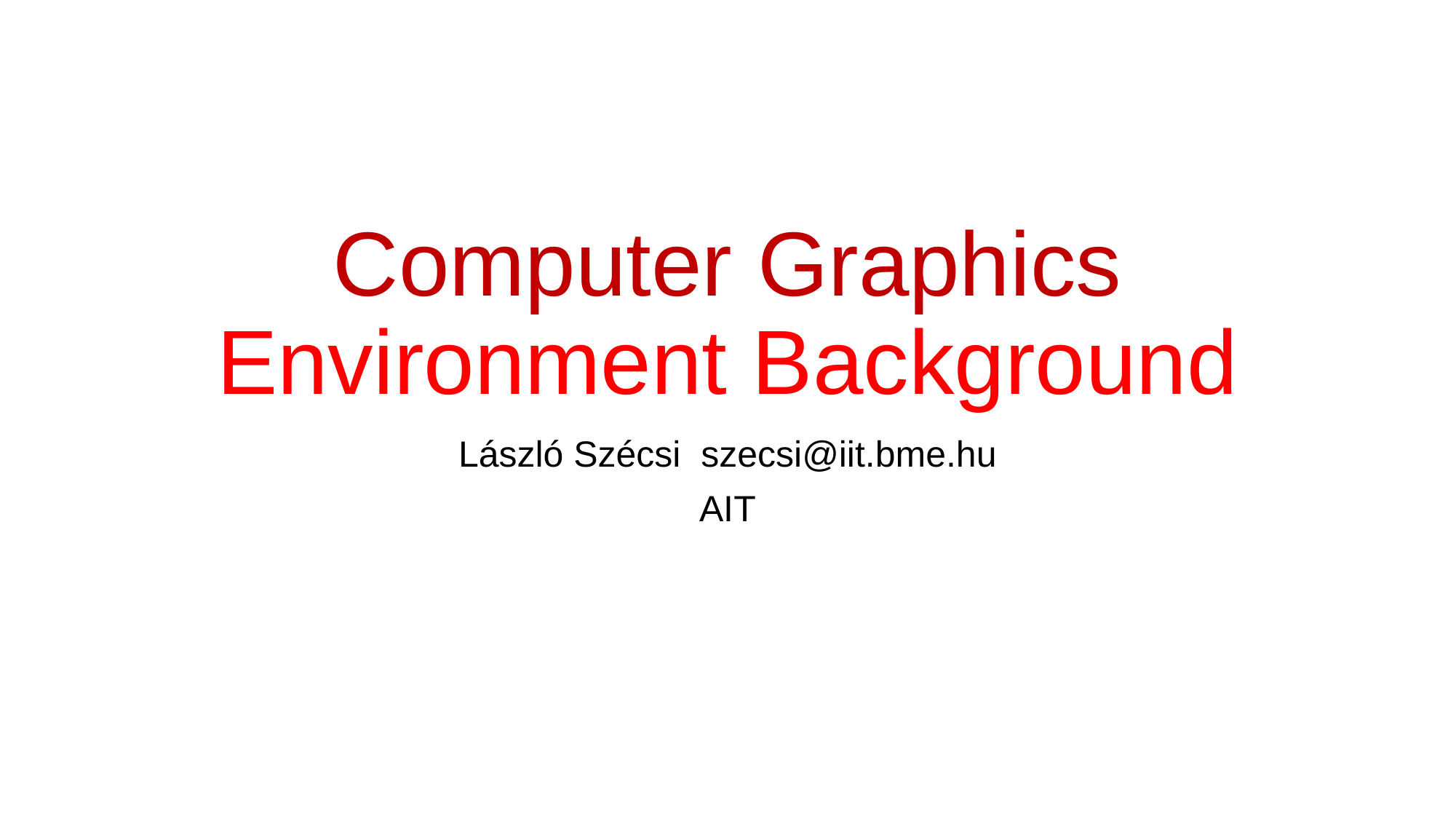

# Computer Graphics Environment Background
László Szécsi  szecsi@iit.bme.hu
AIT